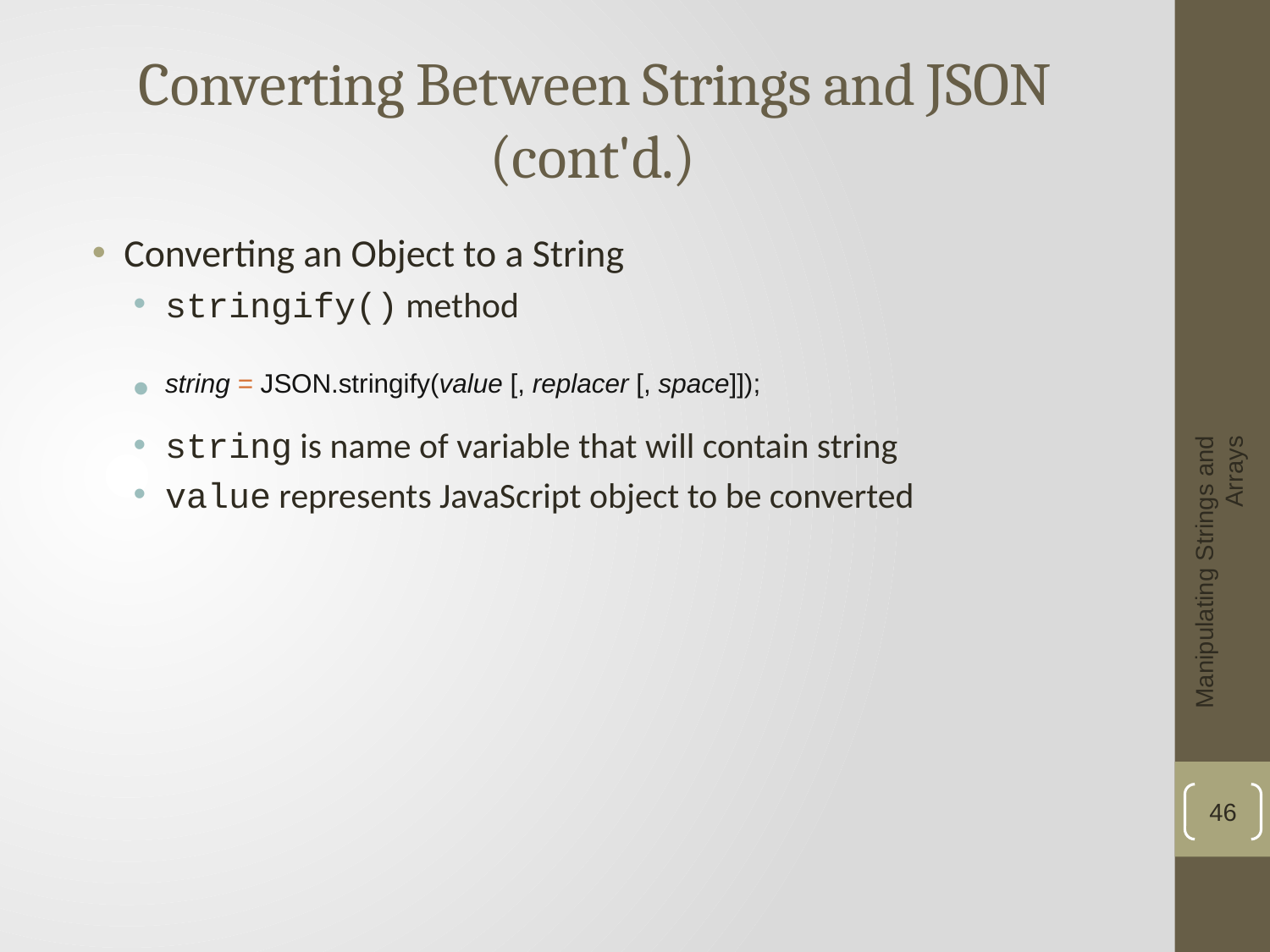

# Converting Between Strings and JSON (cont'd.)
Converting an Object to a String
stringify() method
string = JSON.stringify(value [, replacer [, space]]);
string is name of variable that will contain string
value represents JavaScript object to be converted
Manipulating Strings and Arrays
46